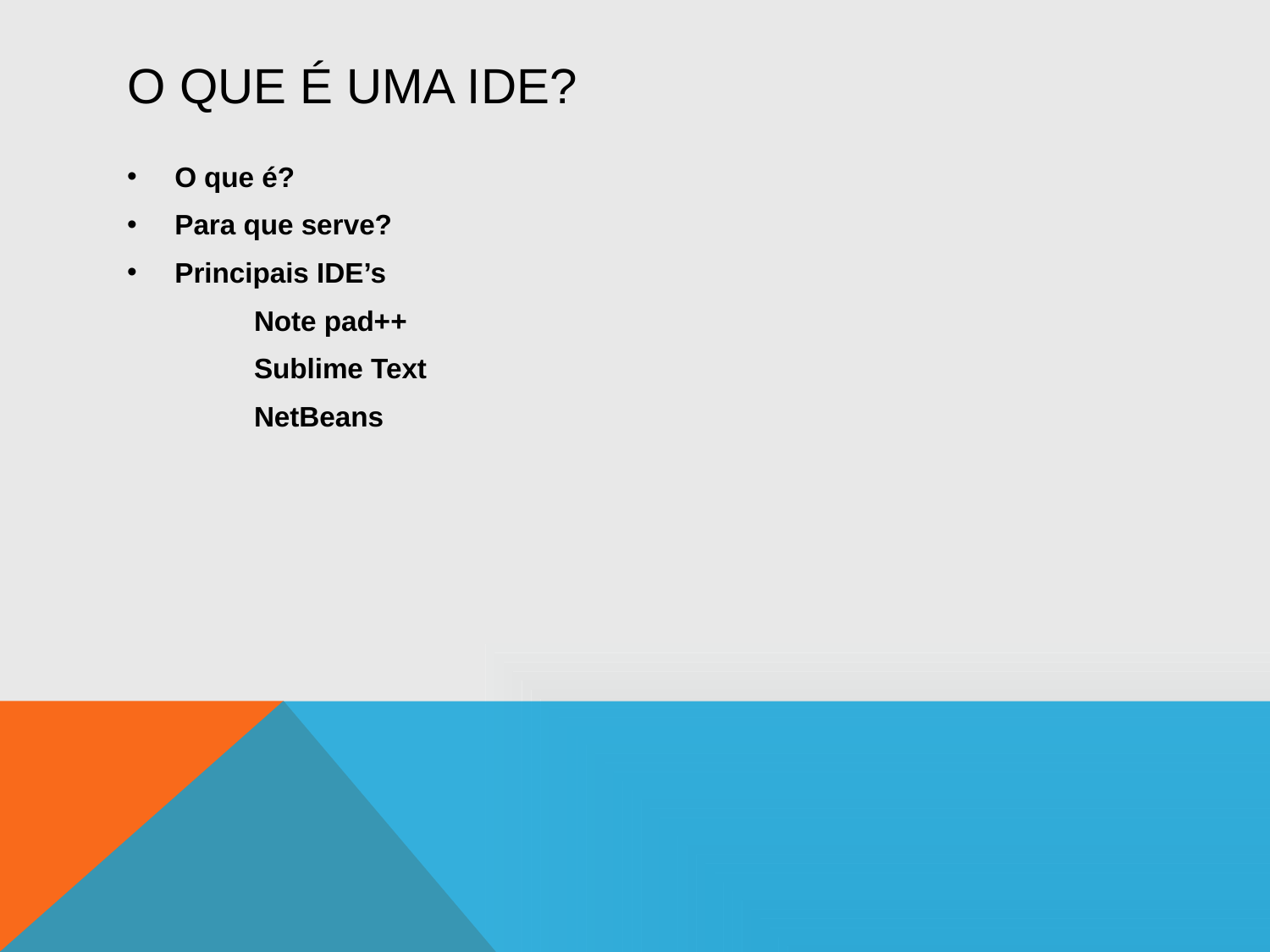

# O que é uma ide?
O que é?
Para que serve?
Principais IDE’s
 	Note pad++
   	Sublime Text
	NetBeans